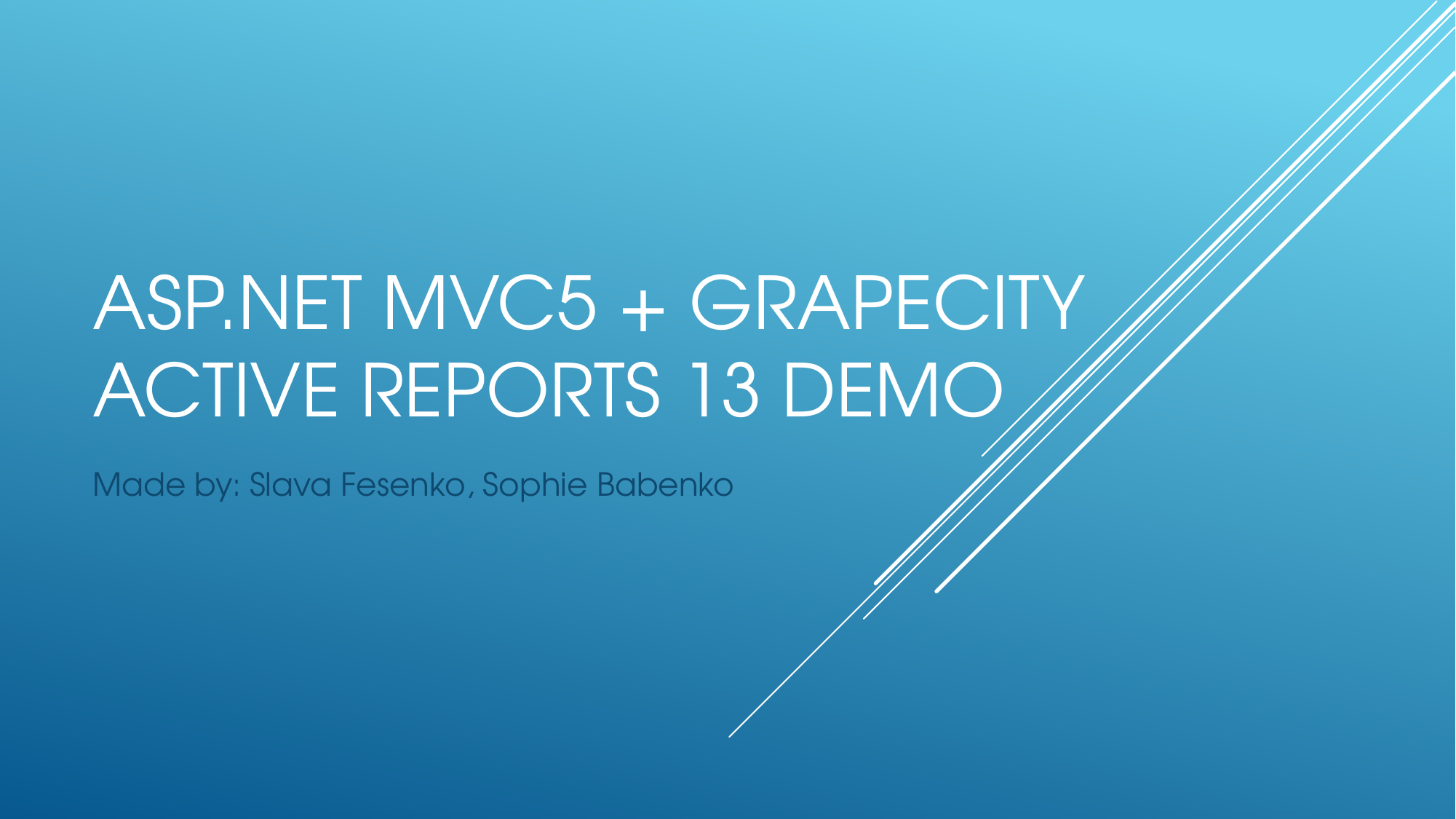

# ASP.NET MVC5 + GrapeCity Active Reports 13 DEMO
Made by: Slava Fesenko, Sophie Babenko